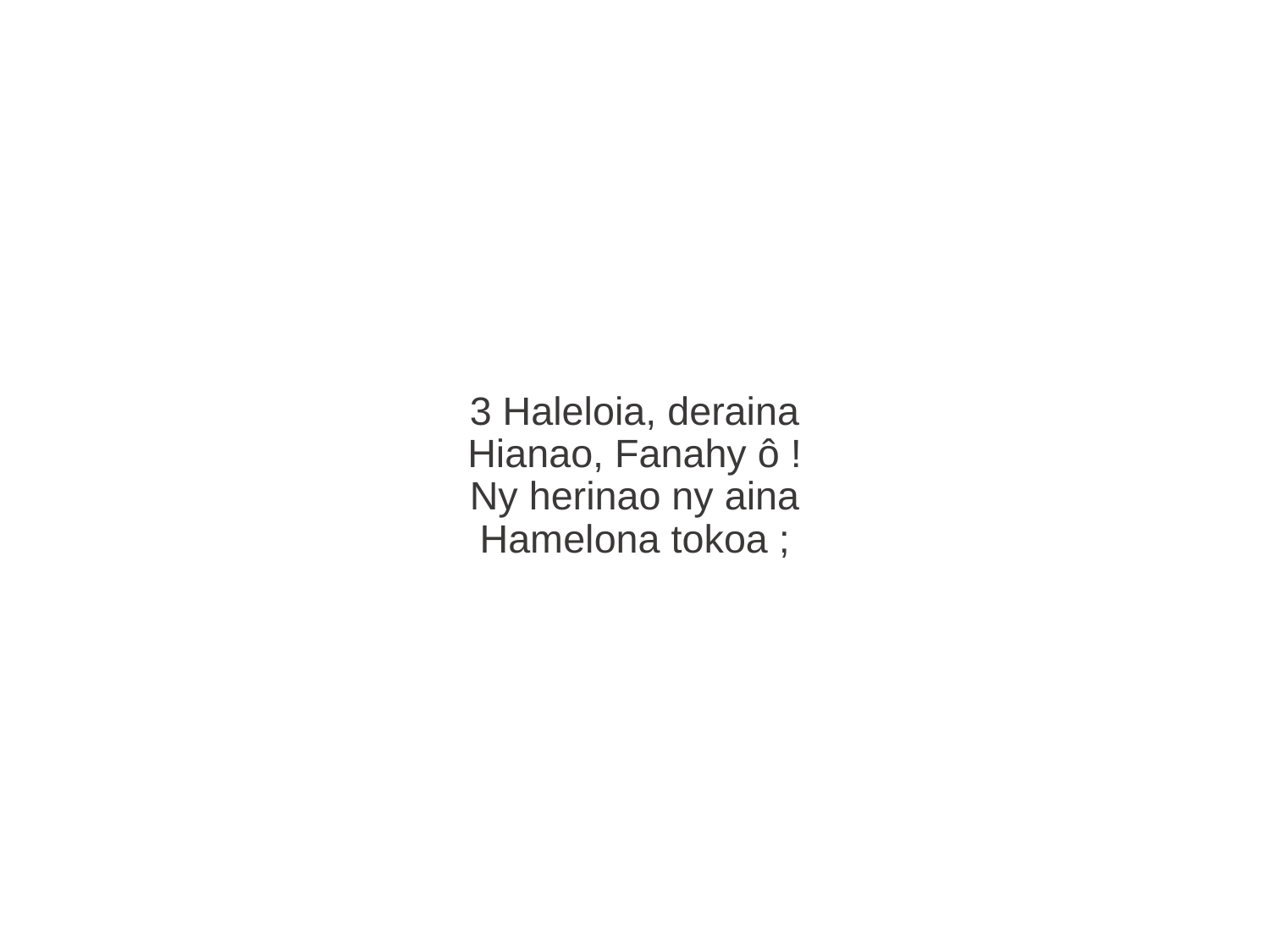

3 Haleloia, deraina
Hianao, Fanahy ô !
Ny herinao ny aina
Hamelona tokoa ;